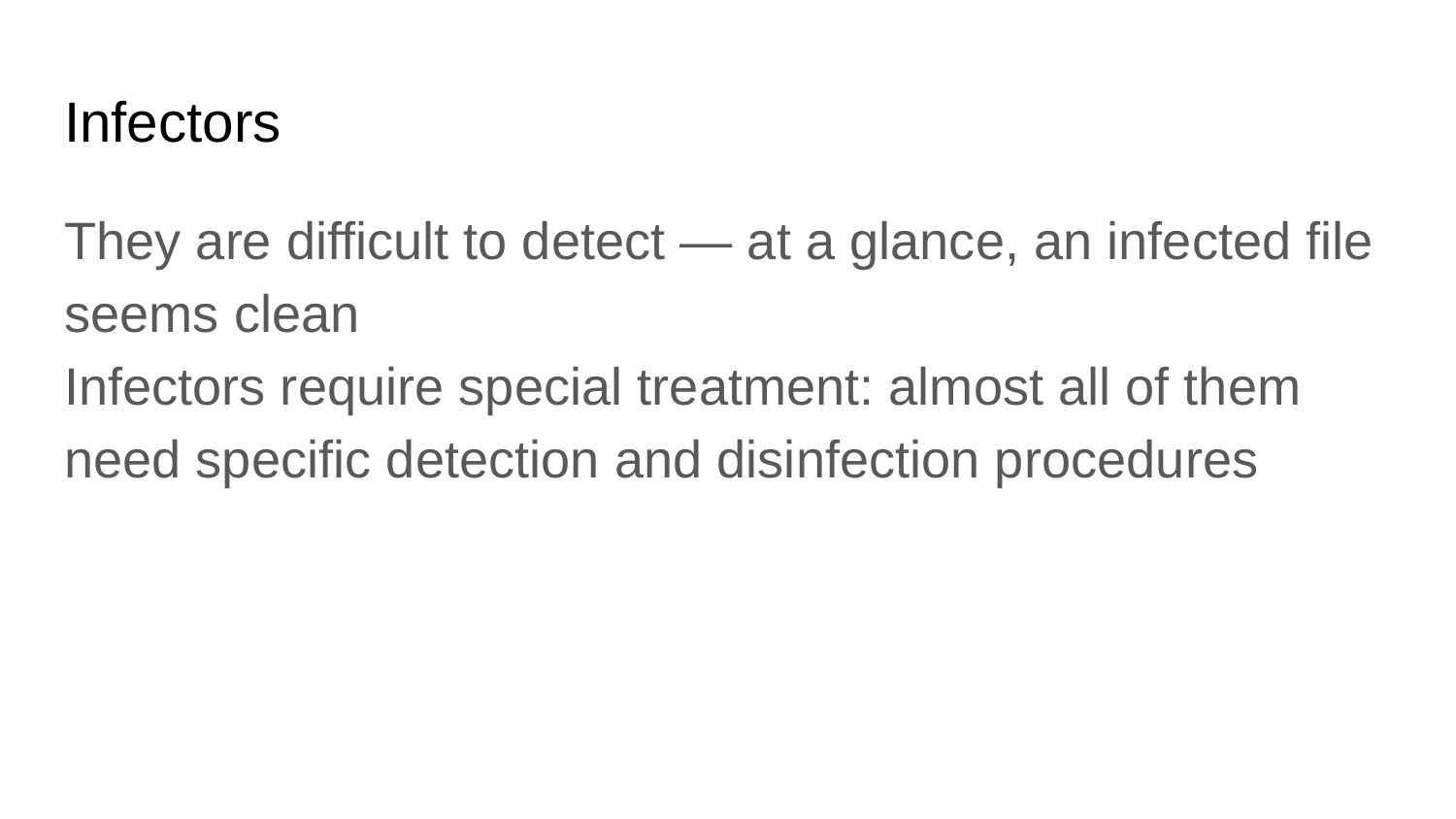

# Infectors
They are difficult to detect — at a glance, an infected file seems clean
Infectors require special treatment: almost all of them need specific detection and disinfection procedures